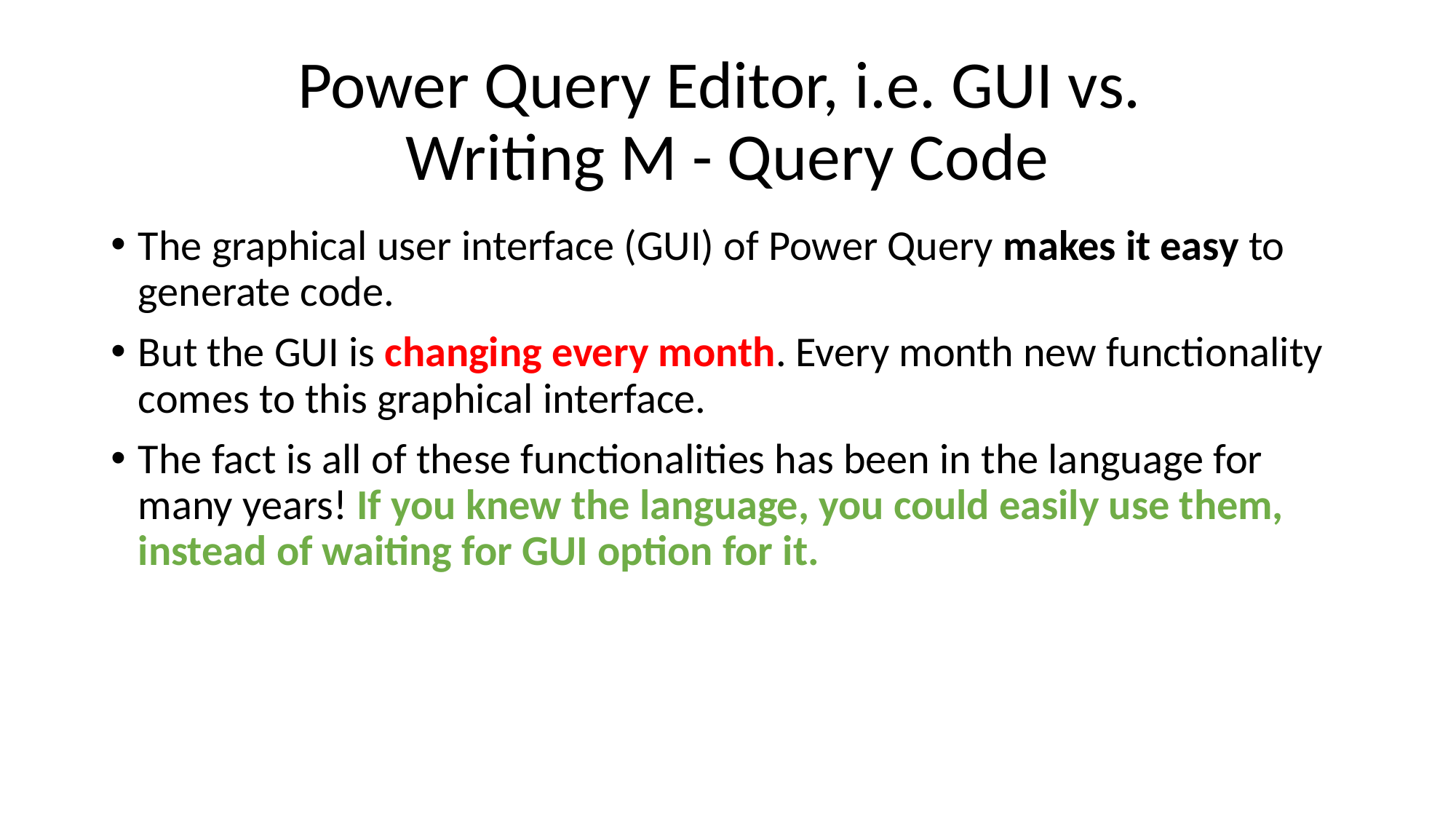

# Power Query Editor, i.e. GUI vs. Writing M - Query Code
The graphical user interface (GUI) of Power Query makes it easy to generate code.
But the GUI is changing every month. Every month new functionality comes to this graphical interface.
The fact is all of these functionalities has been in the language for many years! If you knew the language, you could easily use them, instead of waiting for GUI option for it.